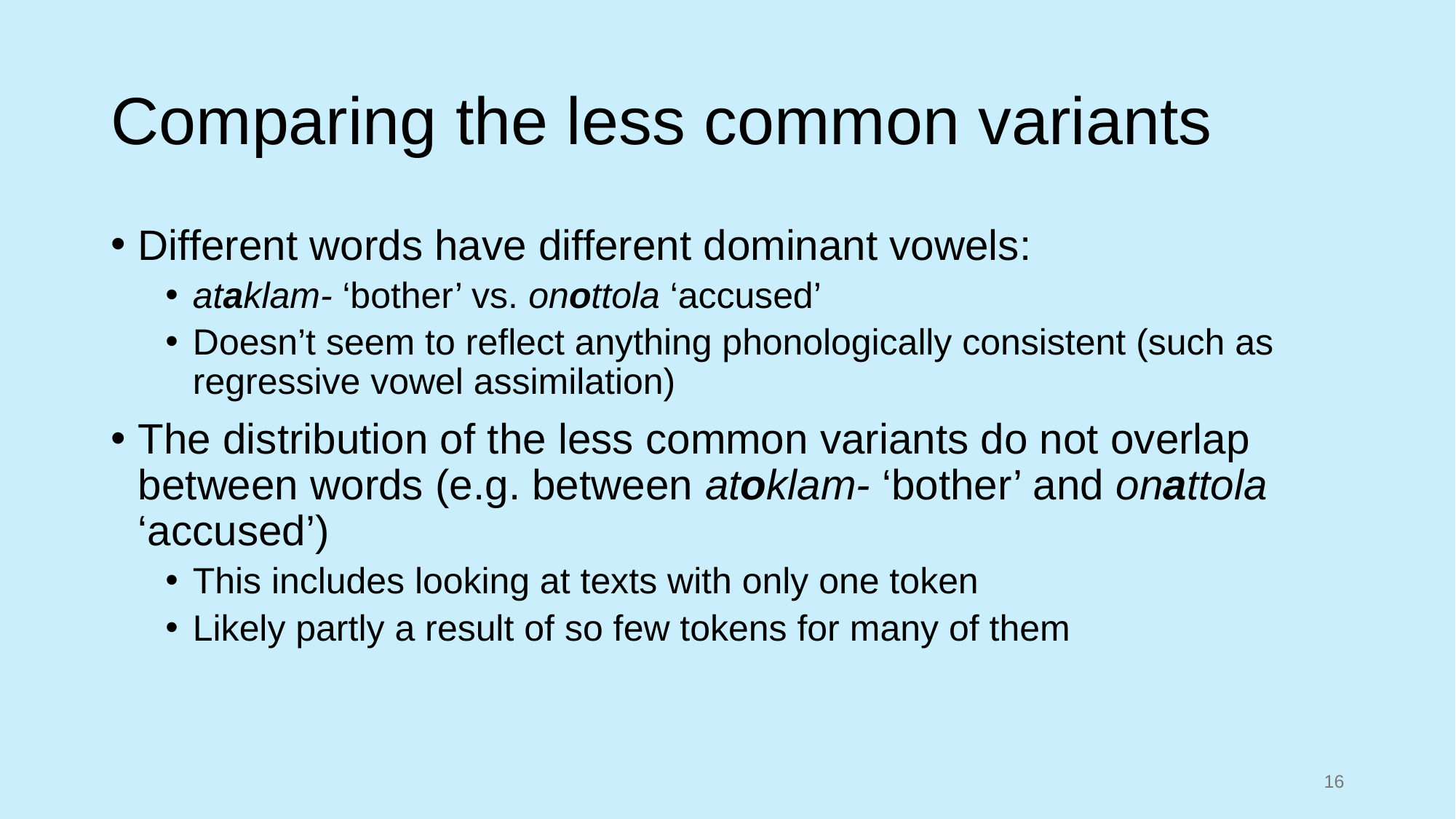

# Comparing the less common variants
Different words have different dominant vowels:
ataklam- ‘bother’ vs. onottola ‘accused’
Doesn’t seem to reflect anything phonologically consistent (such as regressive vowel assimilation)
The distribution of the less common variants do not overlap between words (e.g. between atoklam- ‘bother’ and onattola ‘accused’)
This includes looking at texts with only one token
Likely partly a result of so few tokens for many of them
16